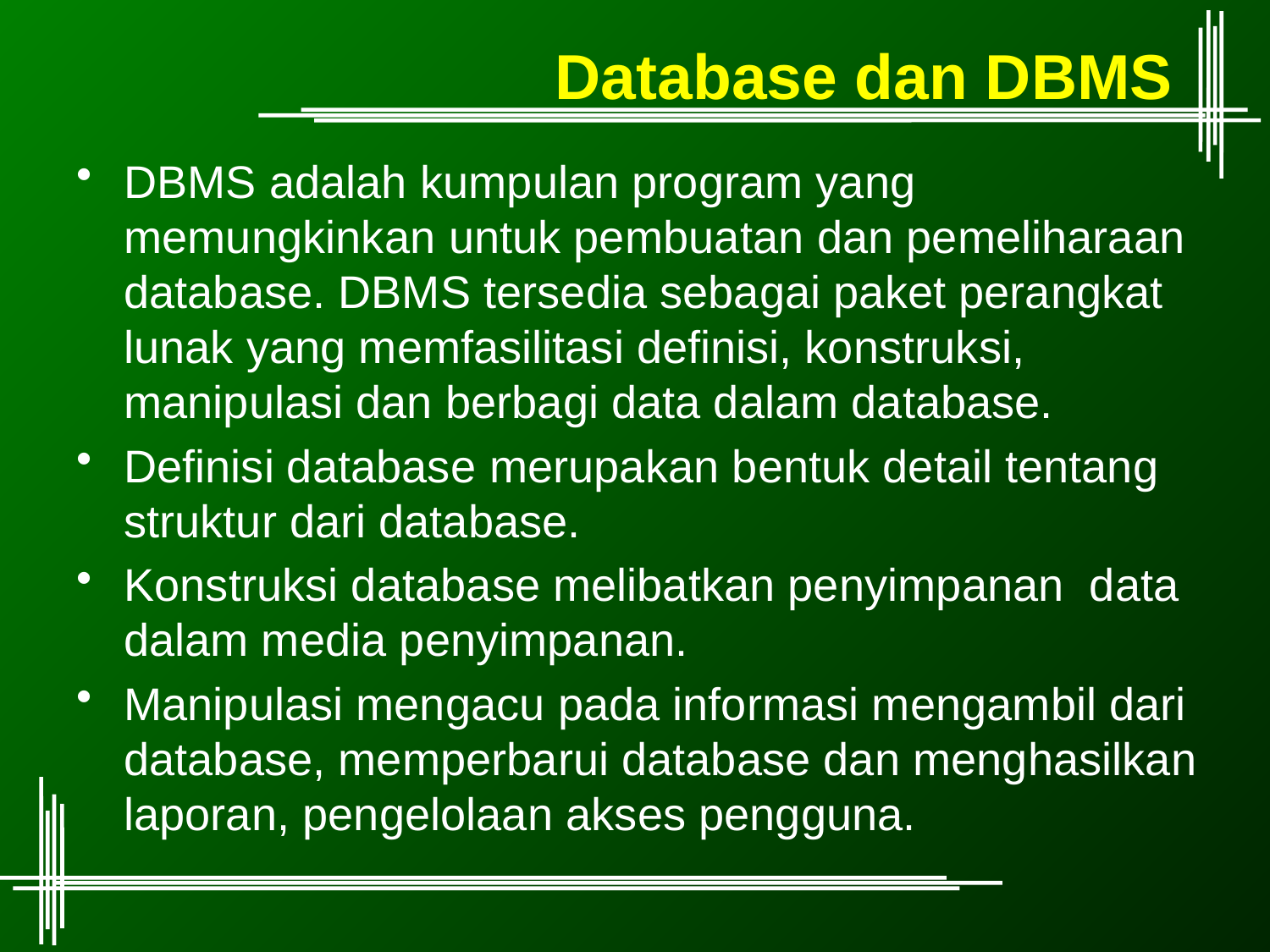

# Database dan DBMS
DBMS adalah kumpulan program yang memungkinkan untuk pembuatan dan pemeliharaan database. DBMS tersedia sebagai paket perangkat lunak yang memfasilitasi definisi, konstruksi, manipulasi dan berbagi data dalam database.
Definisi database merupakan bentuk detail tentang struktur dari database.
Konstruksi database melibatkan penyimpanan  data dalam media penyimpanan.
Manipulasi mengacu pada informasi mengambil dari database, memperbarui database dan menghasilkan laporan, pengelolaan akses pengguna.